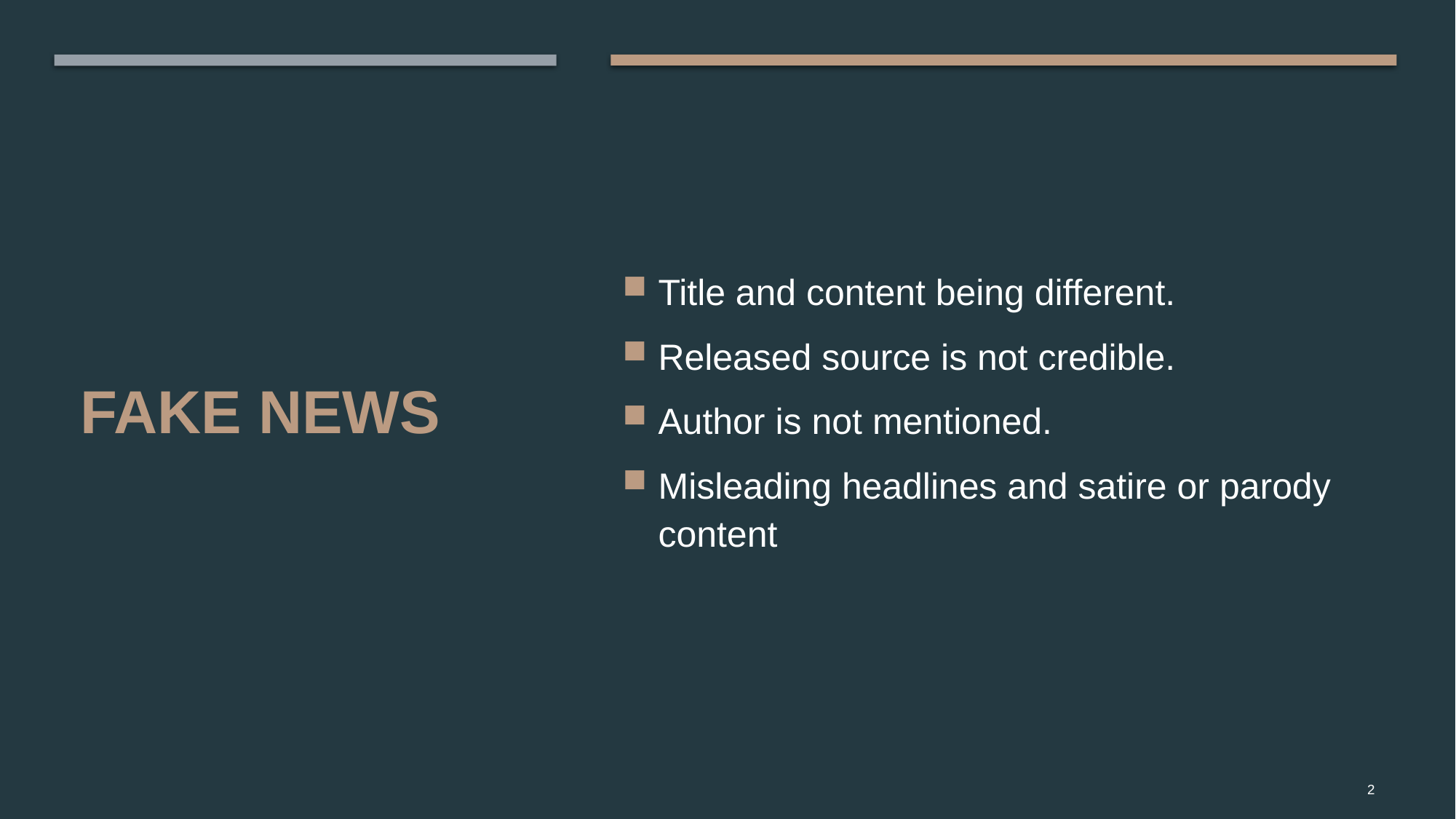

Title and content being different.
Released source is not credible.
Author is not mentioned.
Misleading headlines and satire or parody content
# Fake news
2